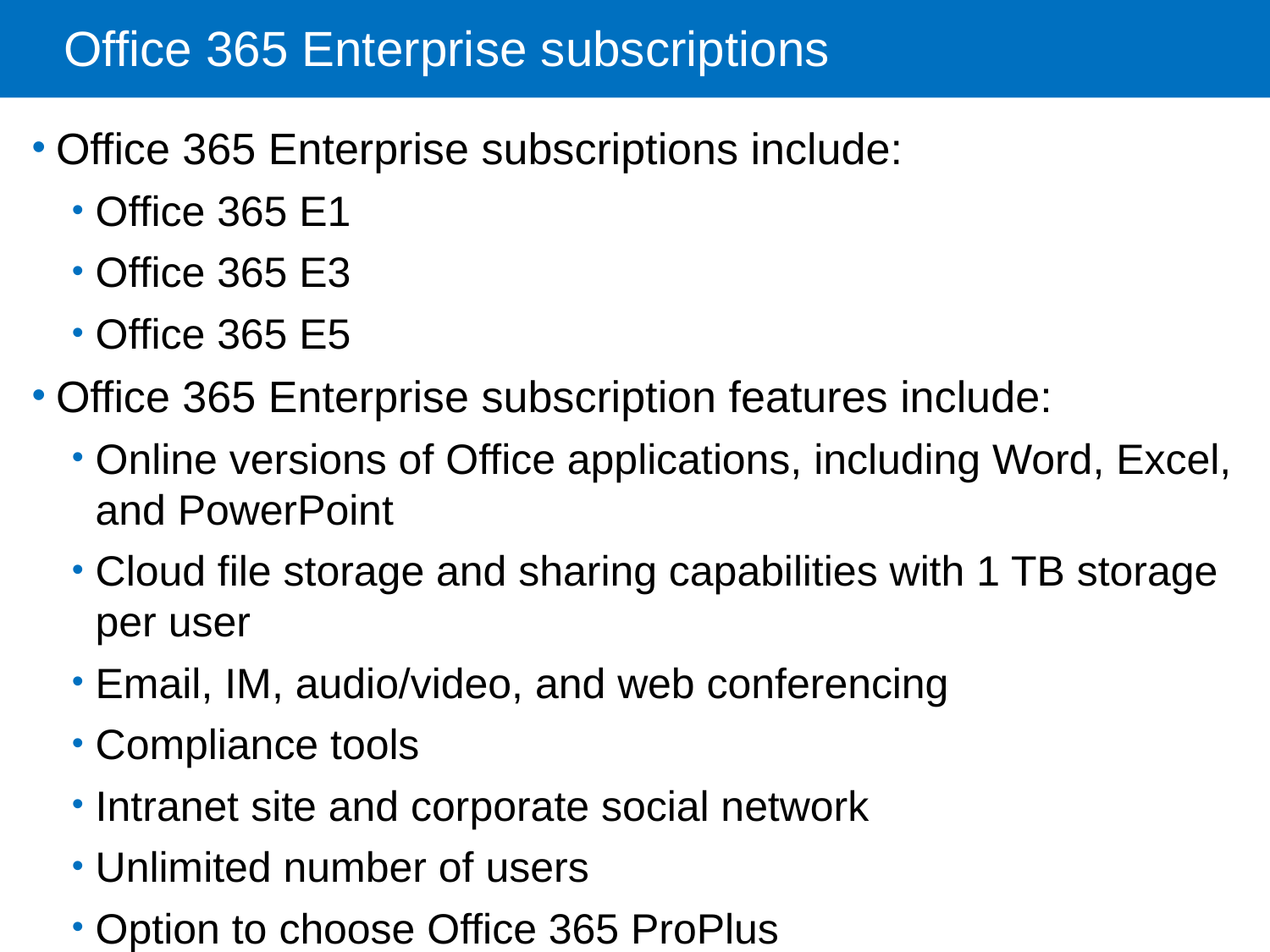

# Office 365 Enterprise subscriptions
Office 365 Enterprise subscriptions include:
Office 365 E1
Office 365 E3
Office 365 E5
Office 365 Enterprise subscription features include:
Online versions of Office applications, including Word, Excel, and PowerPoint
Cloud file storage and sharing capabilities with 1 TB storage per user
Email, IM, audio/video, and web conferencing
Compliance tools
Intranet site and corporate social network
Unlimited number of users
Option to choose Office 365 ProPlus